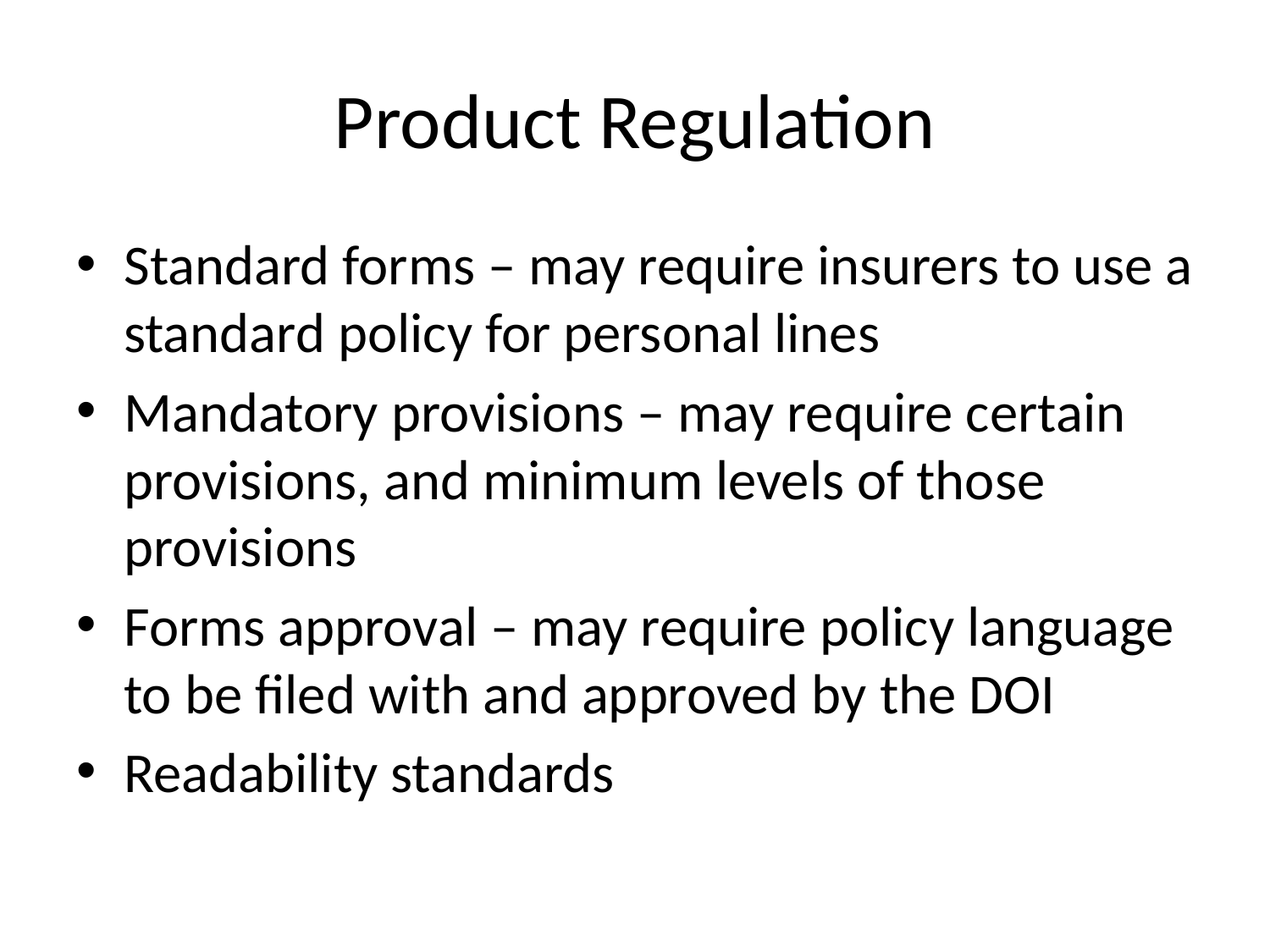

# Product Regulation
Standard forms – may require insurers to use a standard policy for personal lines
Mandatory provisions – may require certain provisions, and minimum levels of those provisions
Forms approval – may require policy language to be filed with and approved by the DOI
Readability standards